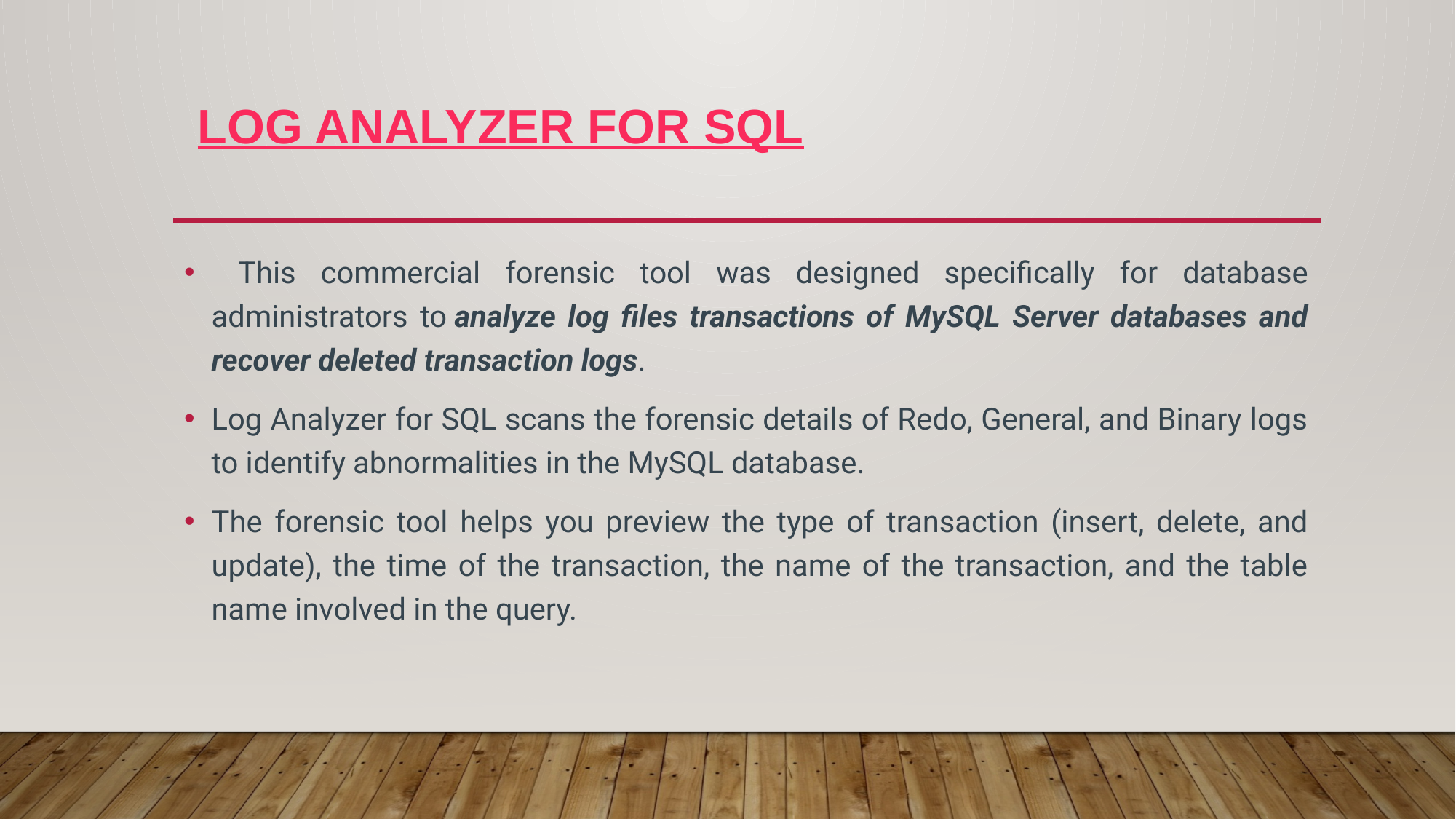

# Log Analyzer for SQL
 This commercial forensic tool was designed specifically for database administrators to analyze log files transactions of MySQL Server databases and recover deleted transaction logs.
Log Analyzer for SQL scans the forensic details of Redo, General, and Binary logs to identify abnormalities in the MySQL database.
The forensic tool helps you preview the type of transaction (insert, delete, and update), the time of the transaction, the name of the transaction, and the table name involved in the query.